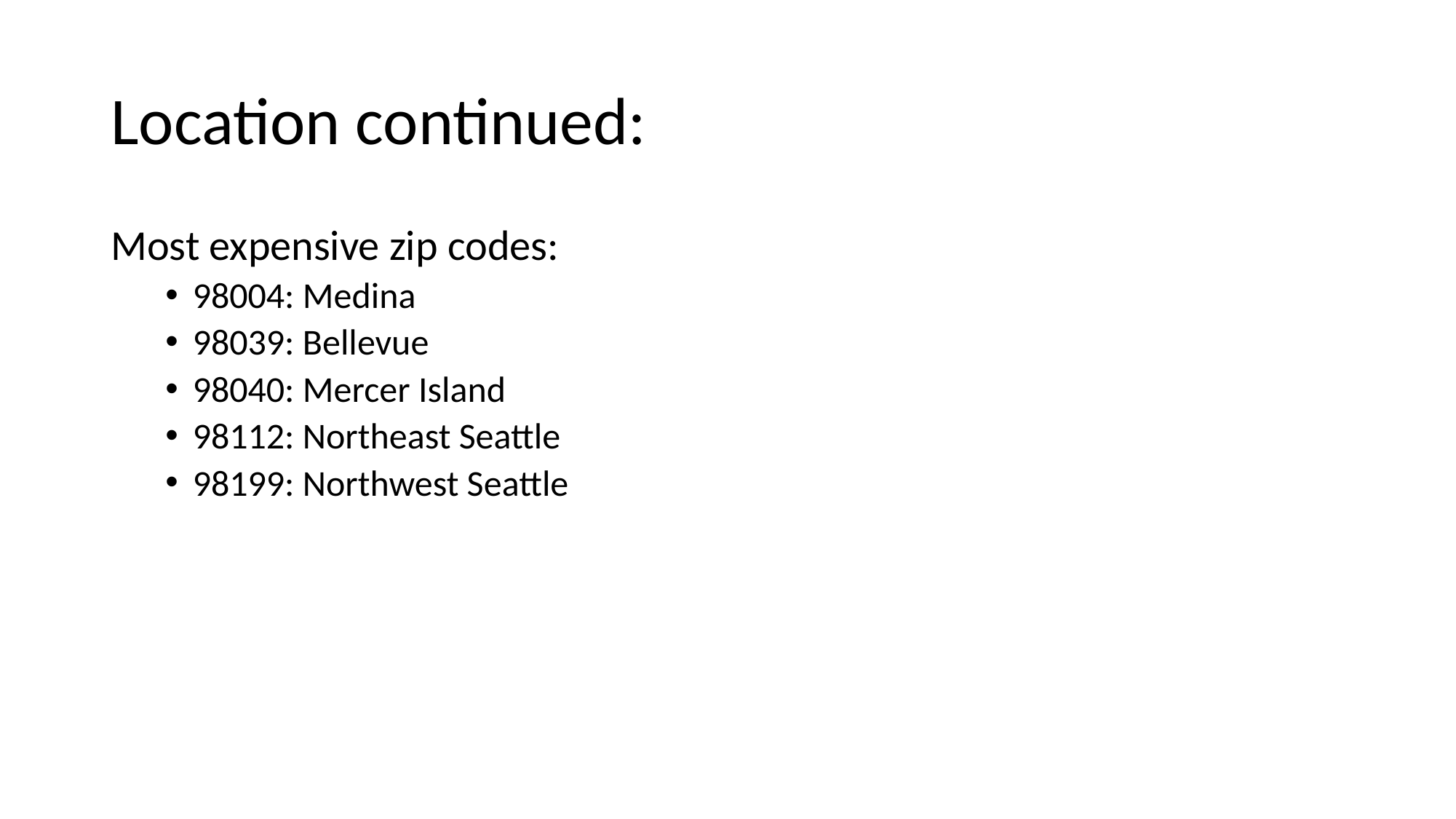

# Location continued:
Most expensive zip codes:
98004: Medina
98039: Bellevue
98040: Mercer Island
98112: Northeast Seattle
98199: Northwest Seattle